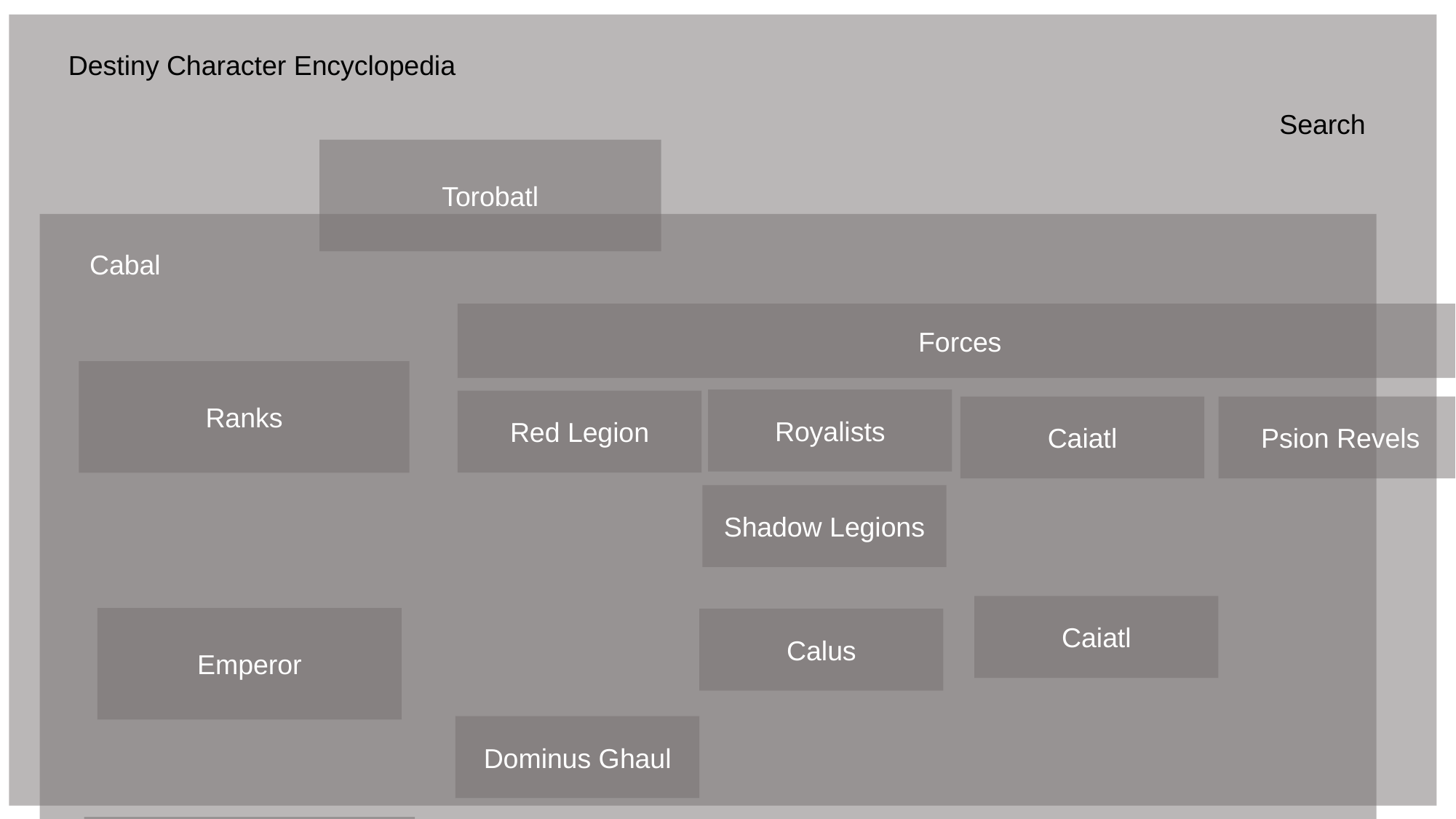

Destiny Character Encyclopedia
Search
Torobatl

Cabal
Forces
Ranks
Royalists
Red Legion
Caiatl
Psion Revels
Shadow Legions
Caiatl
Emperor
Calus
Dominus Ghaul
Valus
Bracus
Centurion
Legion